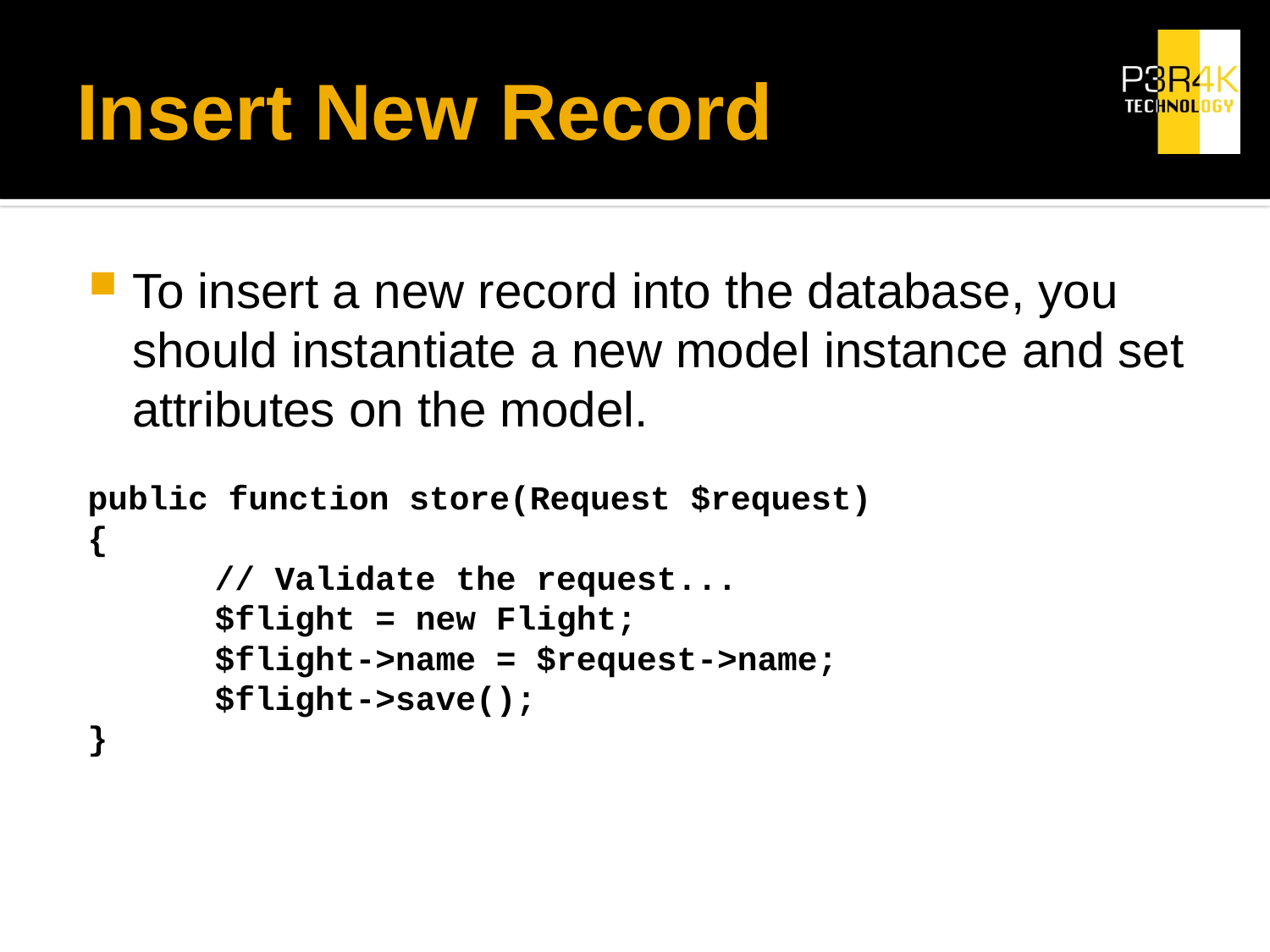

# Insert New Record
To insert a new record into the database, you should instantiate a new model instance and set attributes on the model.

public function store(Request $request)
{
	// Validate the request...
	$flight = new Flight;
	$flight->name = $request->name;
	$flight->save();
}